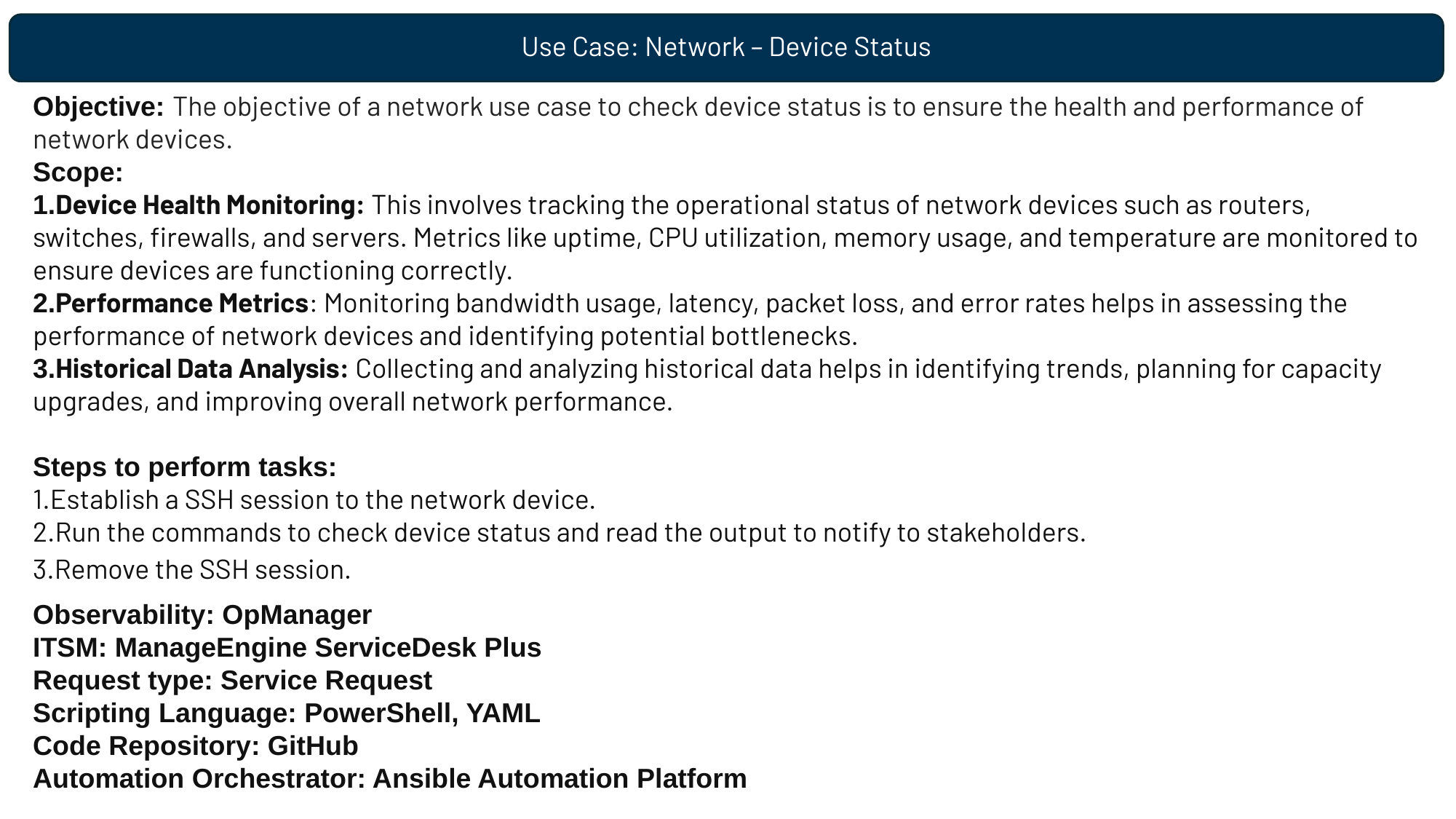

Use Case: Network – Device Status
Objective: The objective of a network use case to check device status is to ensure the health and performance of network devices.
Scope:
1.Device Health Monitoring: This involves tracking the operational status of network devices such as routers, switches, firewalls, and servers. Metrics like uptime, CPU utilization, memory usage, and temperature are monitored to ensure devices are functioning correctly.
2.Performance Metrics: Monitoring bandwidth usage, latency, packet loss, and error rates helps in assessing the performance of network devices and identifying potential bottlenecks.
3.Historical Data Analysis: Collecting and analyzing historical data helps in identifying trends, planning for capacity upgrades, and improving overall network performance.

Steps to perform tasks:
1.Establish a SSH session to the network device.
2.Run the commands to check device status and read the output to notify to stakeholders.
3.Remove the SSH session.
Observability: OpManager
ITSM: ManageEngine ServiceDesk Plus
Request type: Service Request
Scripting Language: PowerShell, YAML
Code Repository: GitHub
Automation Orchestrator: Ansible Automation Platform